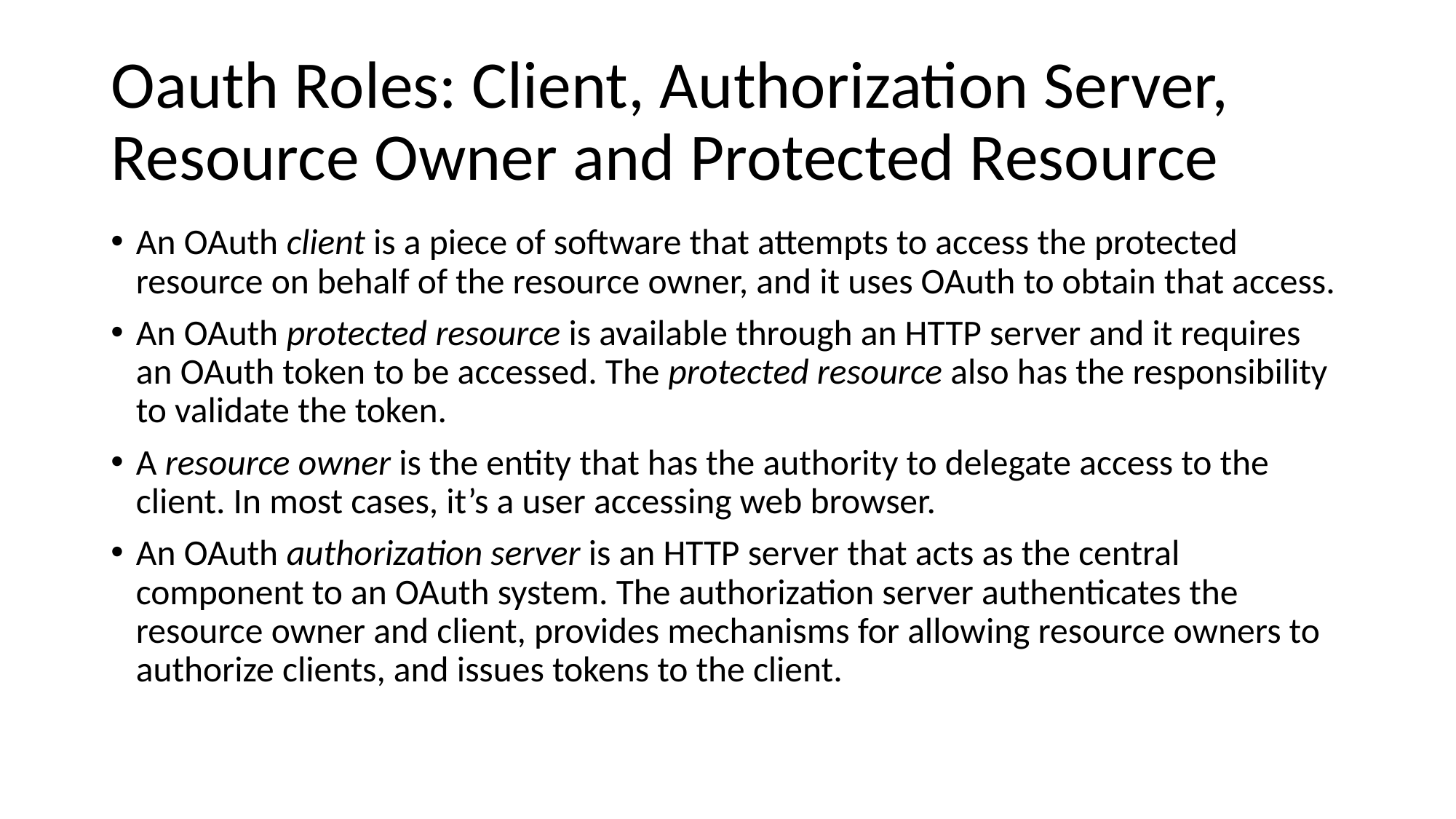

# Oauth Roles: Client, Authorization Server, Resource Owner and Protected Resource
An OAuth client is a piece of software that attempts to access the protected resource on behalf of the resource owner, and it uses OAuth to obtain that access.
An OAuth protected resource is available through an HTTP server and it requires an OAuth token to be accessed. The protected resource also has the responsibility to validate the token.
A resource owner is the entity that has the authority to delegate access to the client. In most cases, it’s a user accessing web browser.
An OAuth authorization server is an HTTP server that acts as the central component to an OAuth system. The authorization server authenticates the resource owner and client, provides mechanisms for allowing resource owners to authorize clients, and issues tokens to the client.